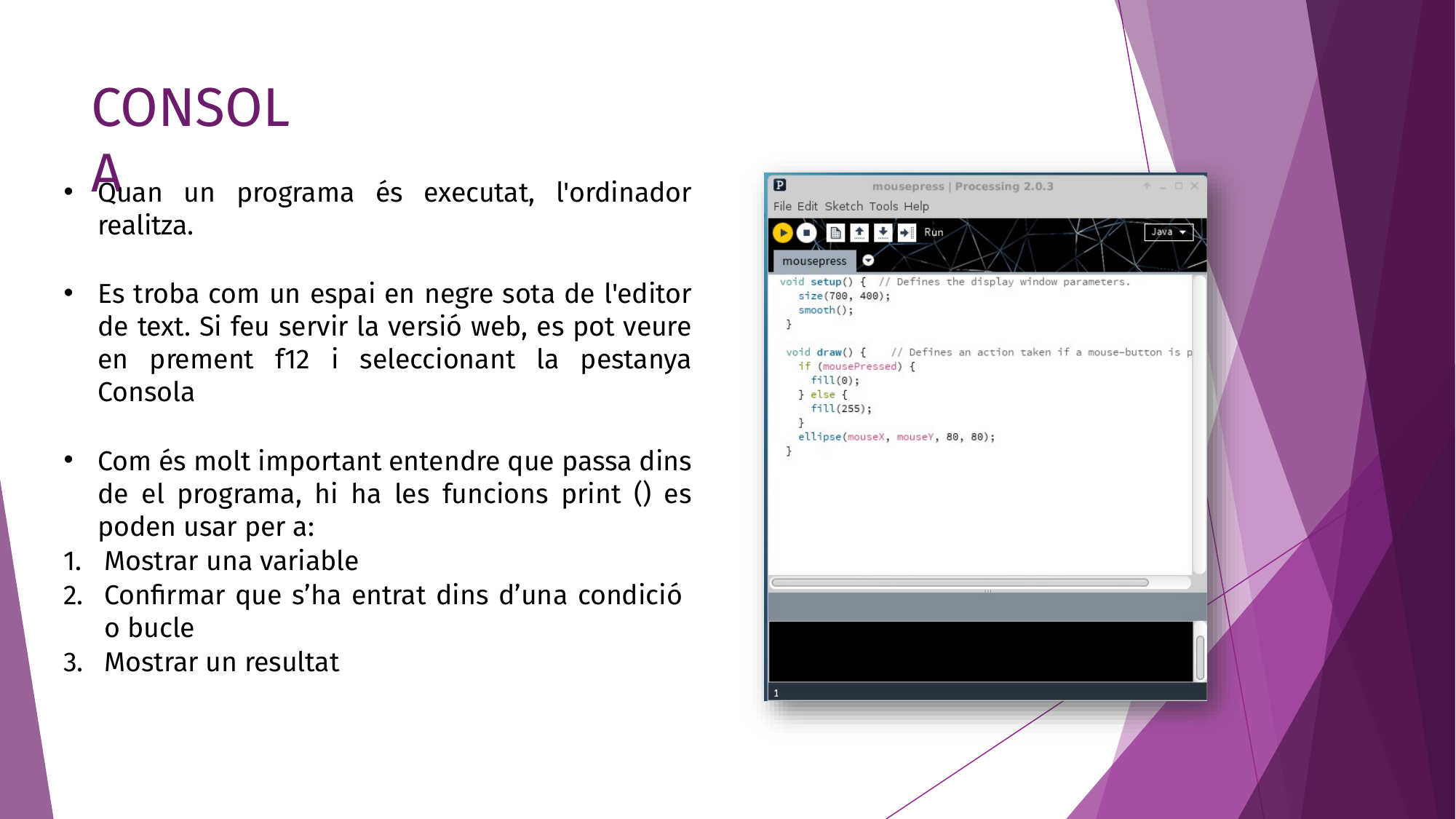

# CONSOLA

Quan un programa és executat, l'ordinador realitza.

Es troba com un espai en negre sota de l'editor de text. Si feu servir la versió web, es pot veure en prement f12 i seleccionant la pestanya Consola

Com és molt important entendre que passa dins de el programa, hi ha les funcions print () es poden usar per a:
Mostrar una variable
Confirmar que s’ha entrat dins d’una condició  o bucle
Mostrar un resultat